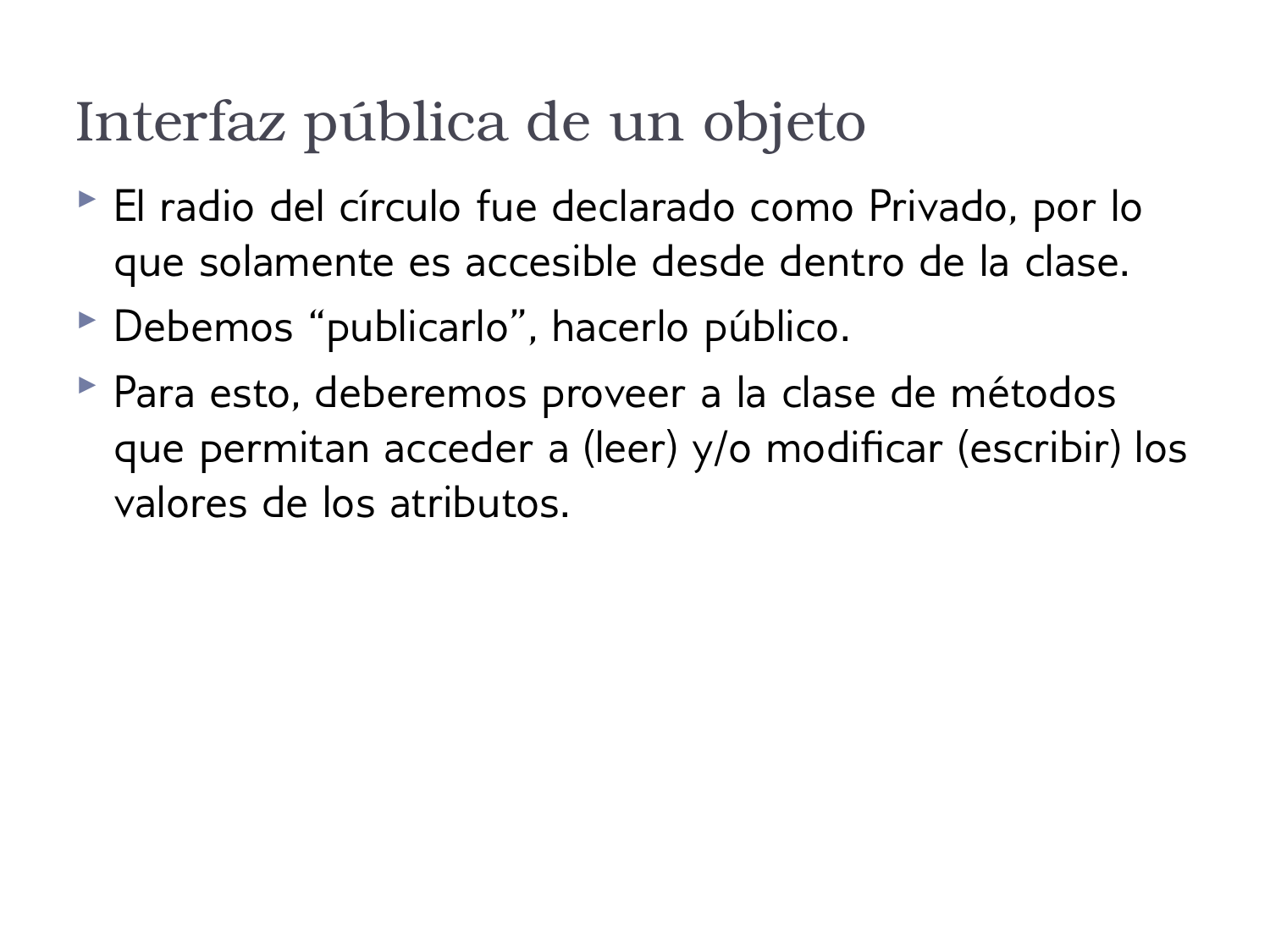

# Interfaz pública de un objeto
El radio del círculo fue declarado como Privado, por lo que solamente es accesible desde dentro de la clase.
Debemos “publicarlo”, hacerlo público.
Para esto, deberemos proveer a la clase de métodos que permitan acceder a (leer) y/o modificar (escribir) los valores de los atributos.